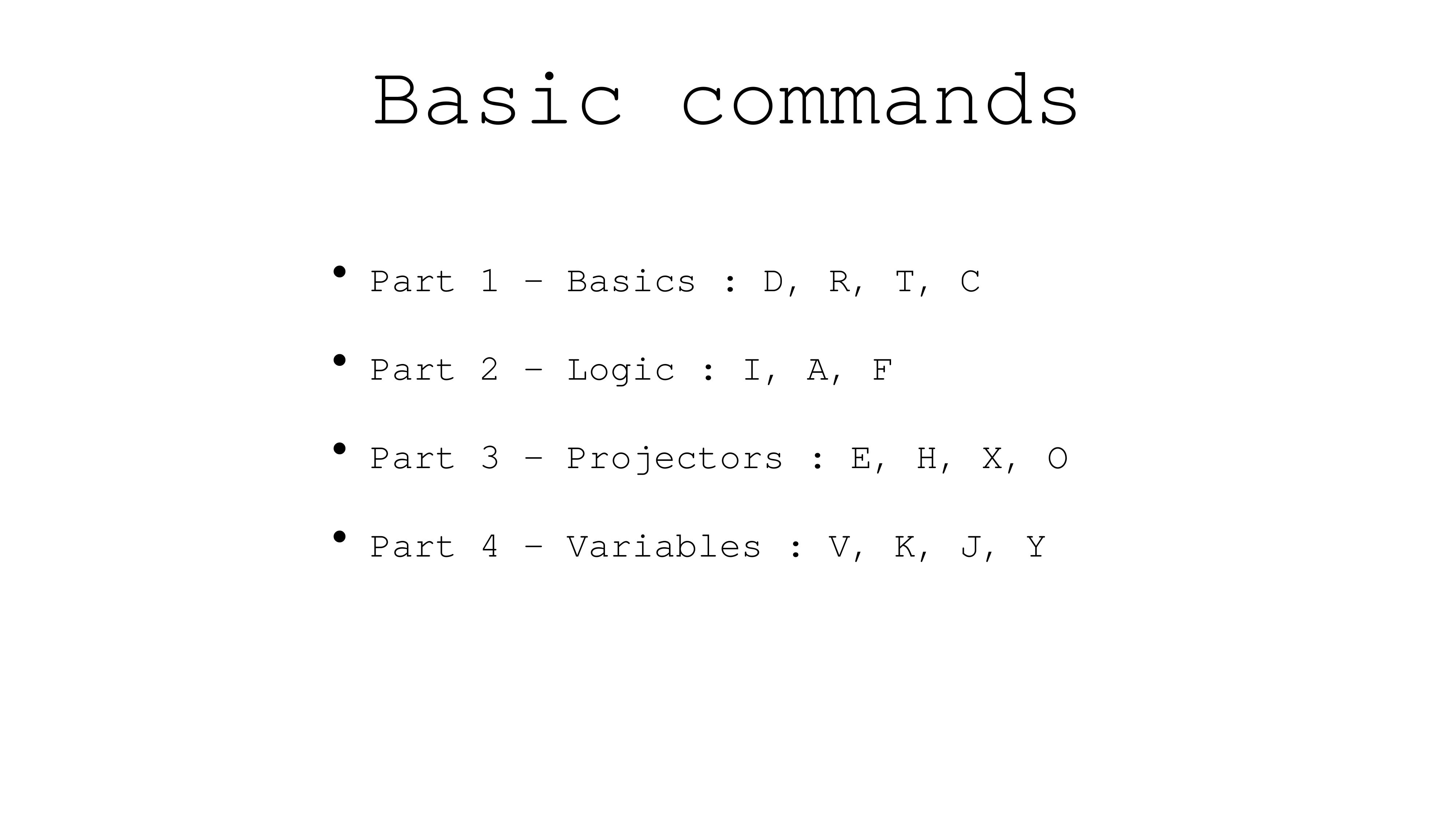

# Basic commands
Part 1 - Basics : D, R, T, C
Part 2 - Logic : I, A, F
Part 3 - Projectors : E, H, X, O
Part 4 - Variables : V, K, J, Y